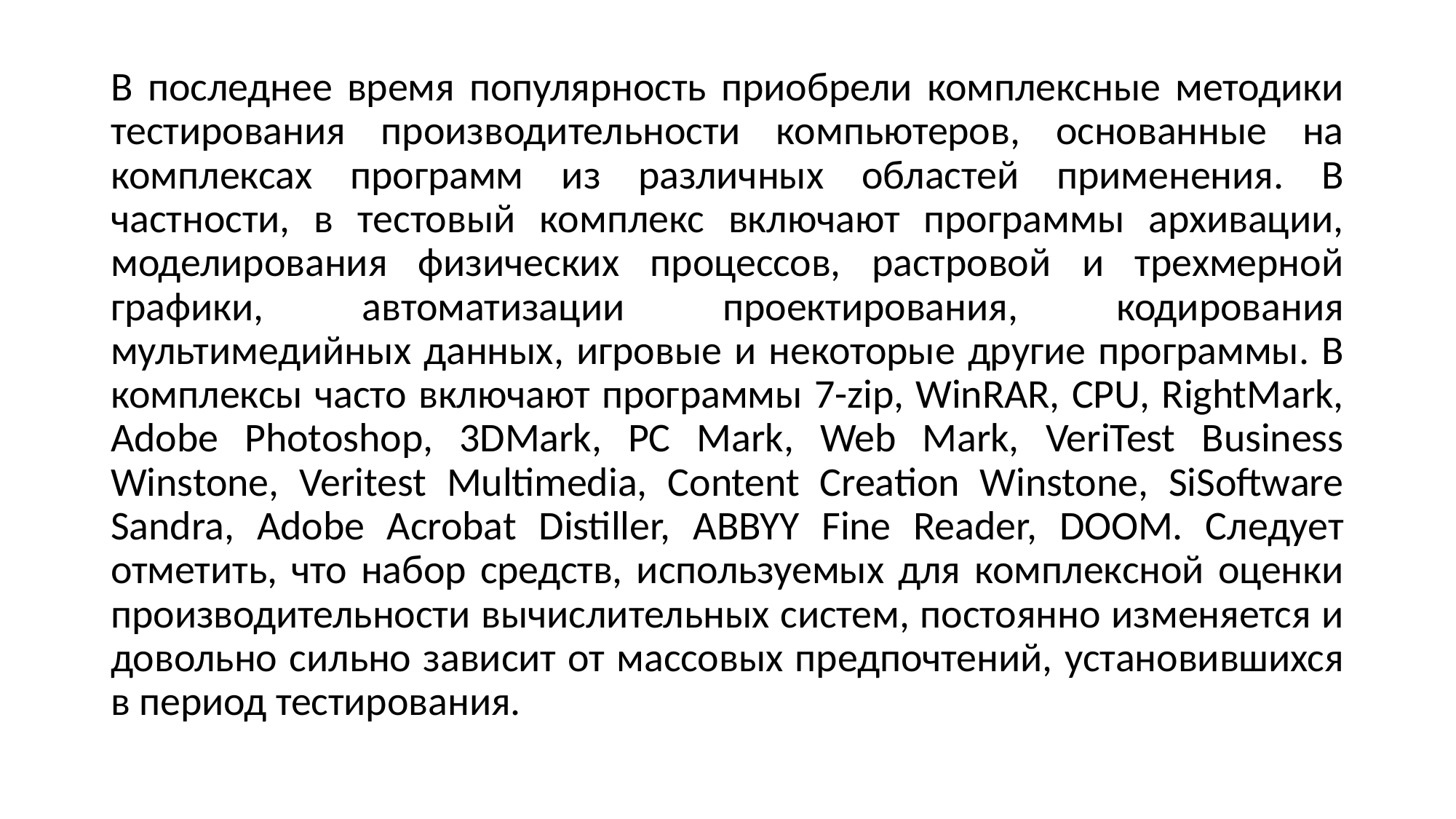

В последнее время популярность приобрели комплексные методики тестирования производительности компьютеров, основанные на комплексах программ из различных областей применения. В частности, в тестовый комплекс включают программы архивации, моделирования физических процессов, растровой и трехмерной графики, автоматизации проектирования, кодирования мультимедийных данных, игровые и некоторые другие программы. В комплексы часто включают программы 7-zip, WinRAR, CPU, RightMark, Adobe Photoshop, 3DMark, PC Mark, Web Mark, VeriTest Business Winstone, Veritest Multimedia, Content Creation Winstone, SiSoftware Sandra, Adobe Acrobat Distiller, ABBYY Fine Reader, DOOM. Следует отметить, что набор средств, используемых для комплексной оценки производительности вычислительных систем, постоянно изменяется и довольно сильно зависит от массовых предпочтений, установившихся в период тестирования.